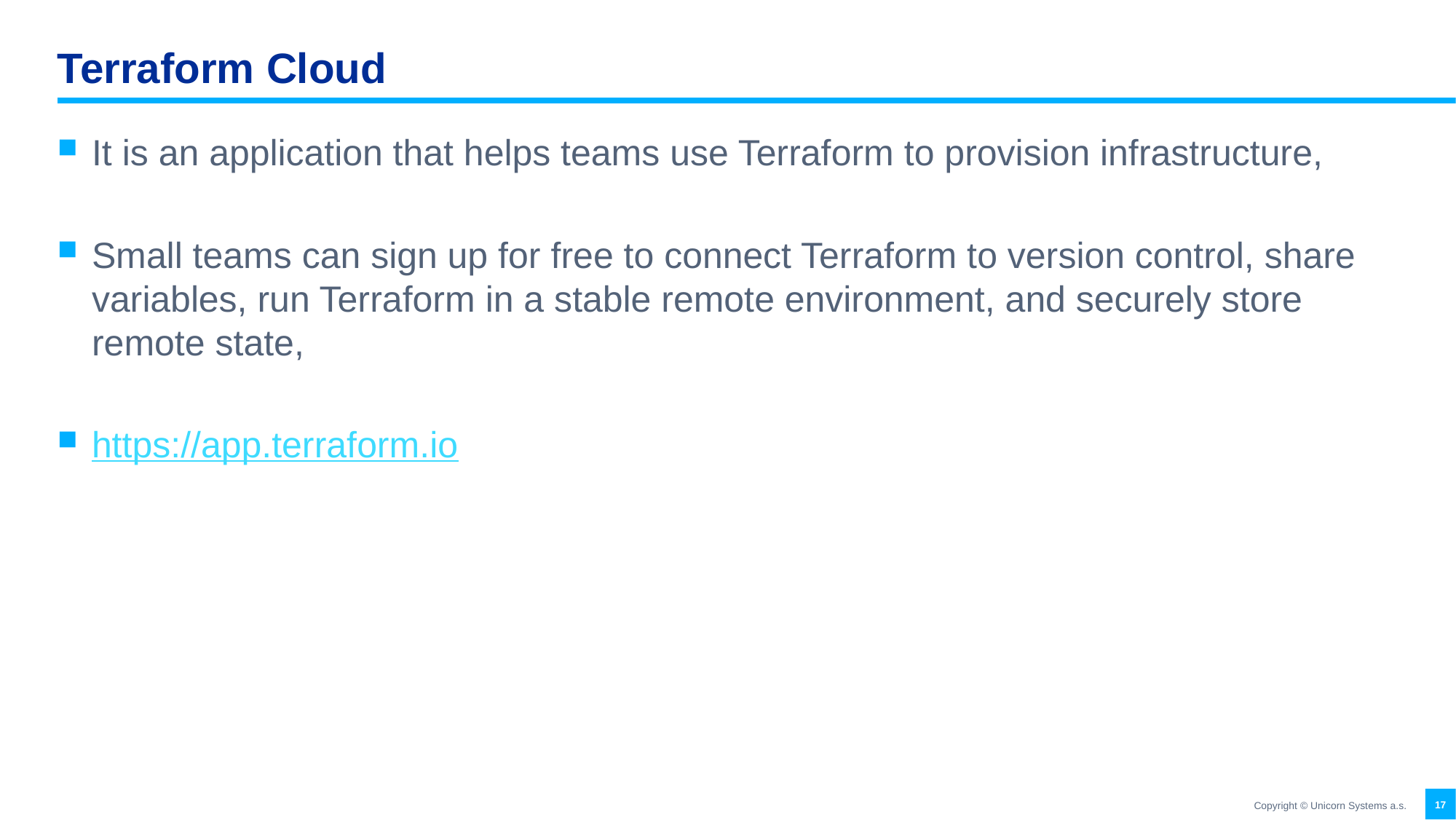

# Terraform Cloud
It is an application that helps teams use Terraform to provision infrastructure,

Small teams can sign up for free to connect Terraform to version control, share variables, run Terraform in a stable remote environment, and securely store remote state,

https://app.terraform.io
17
Copyright © Unicorn Systems a.s.